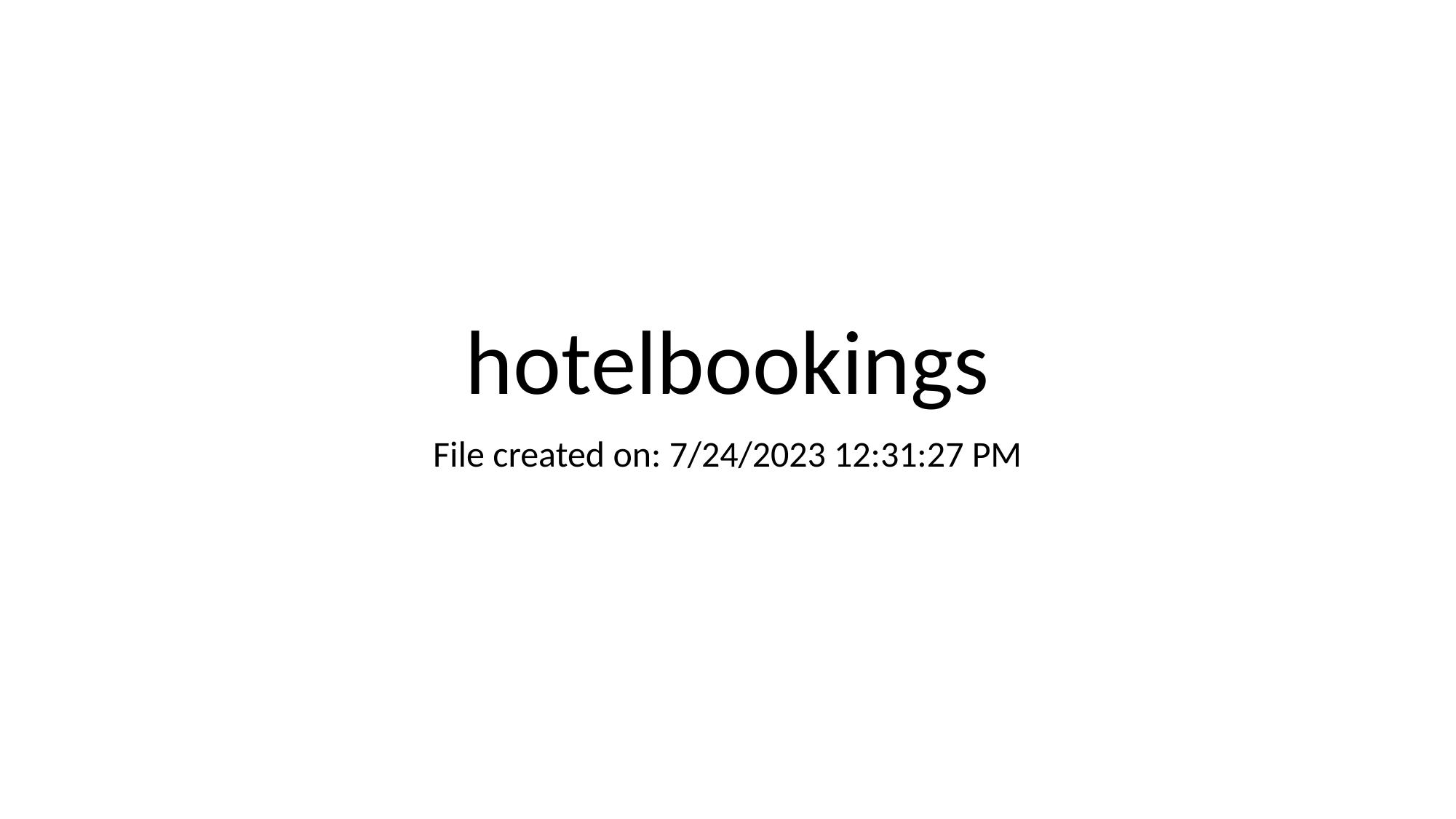

# hotelbookings
File created on: 7/24/2023 12:31:27 PM